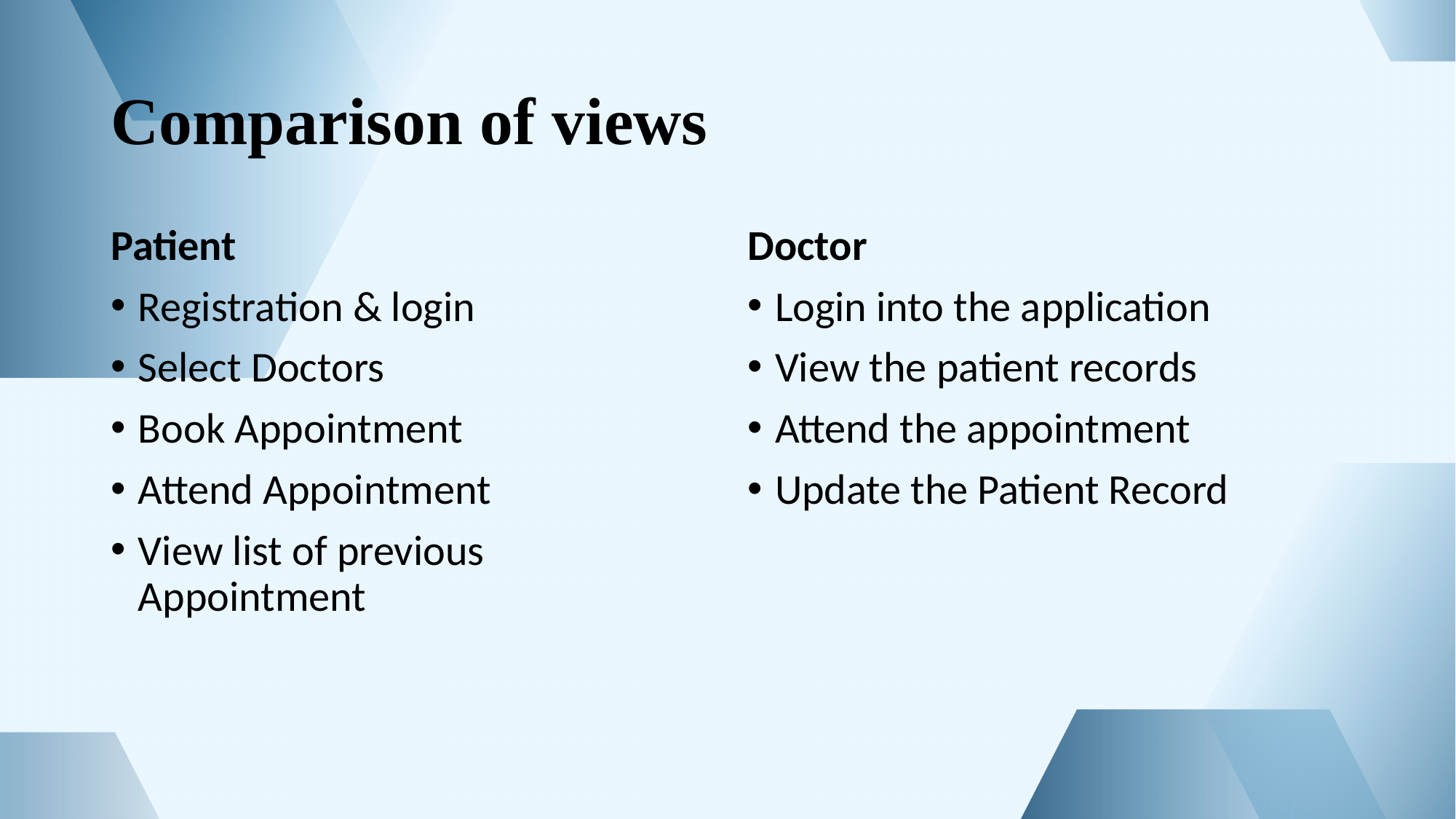

# Comparison of views
Patient
Registration & login
Select Doctors
Book Appointment
Attend Appointment
View list of previous Appointment
Doctor
Login into the application
View the patient records
Attend the appointment
Update the Patient Record